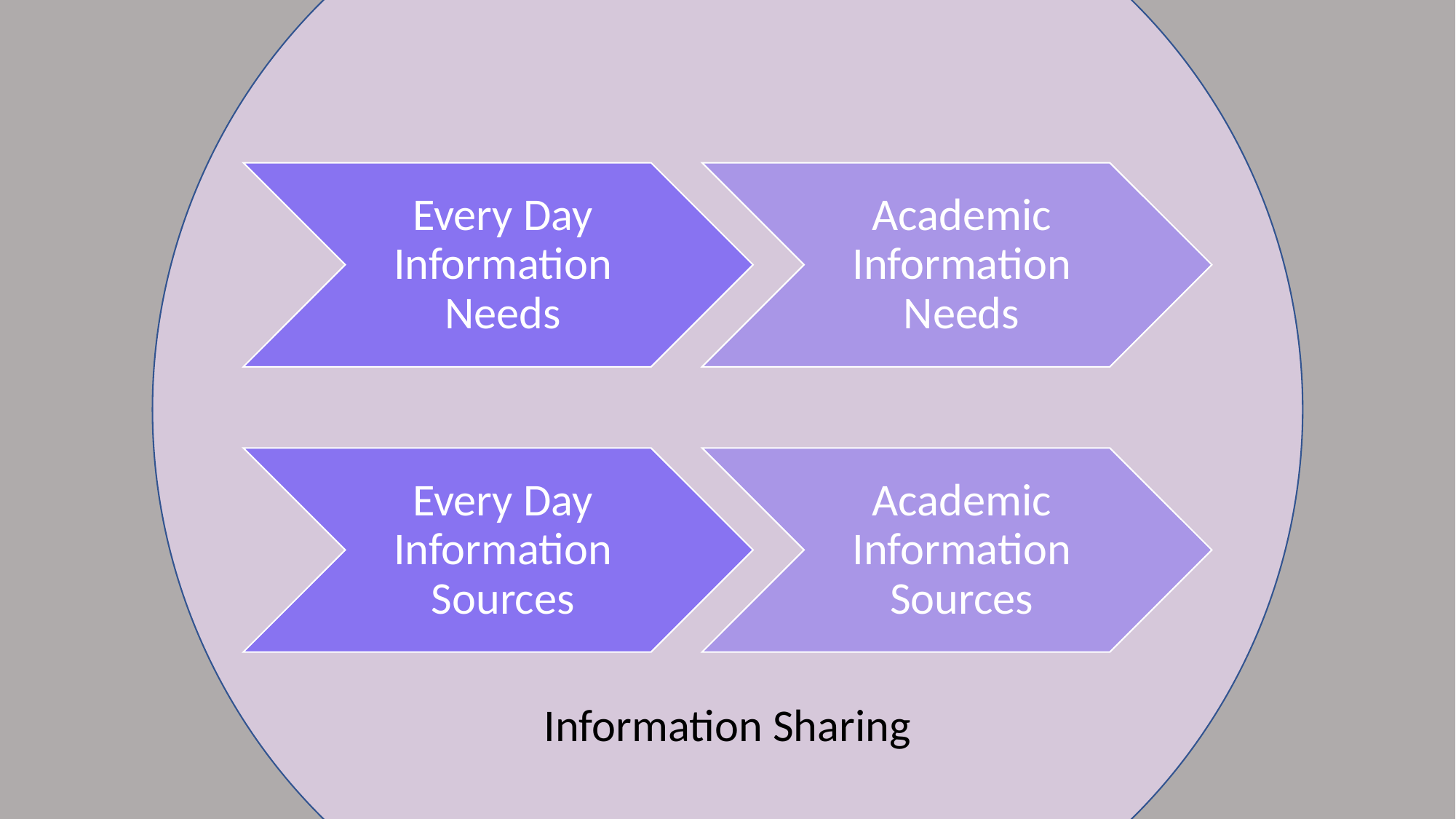

Every Day Information Needs
Academic Information Needs
Every Day Information Sources
Academic Information Sources
Information Sharing